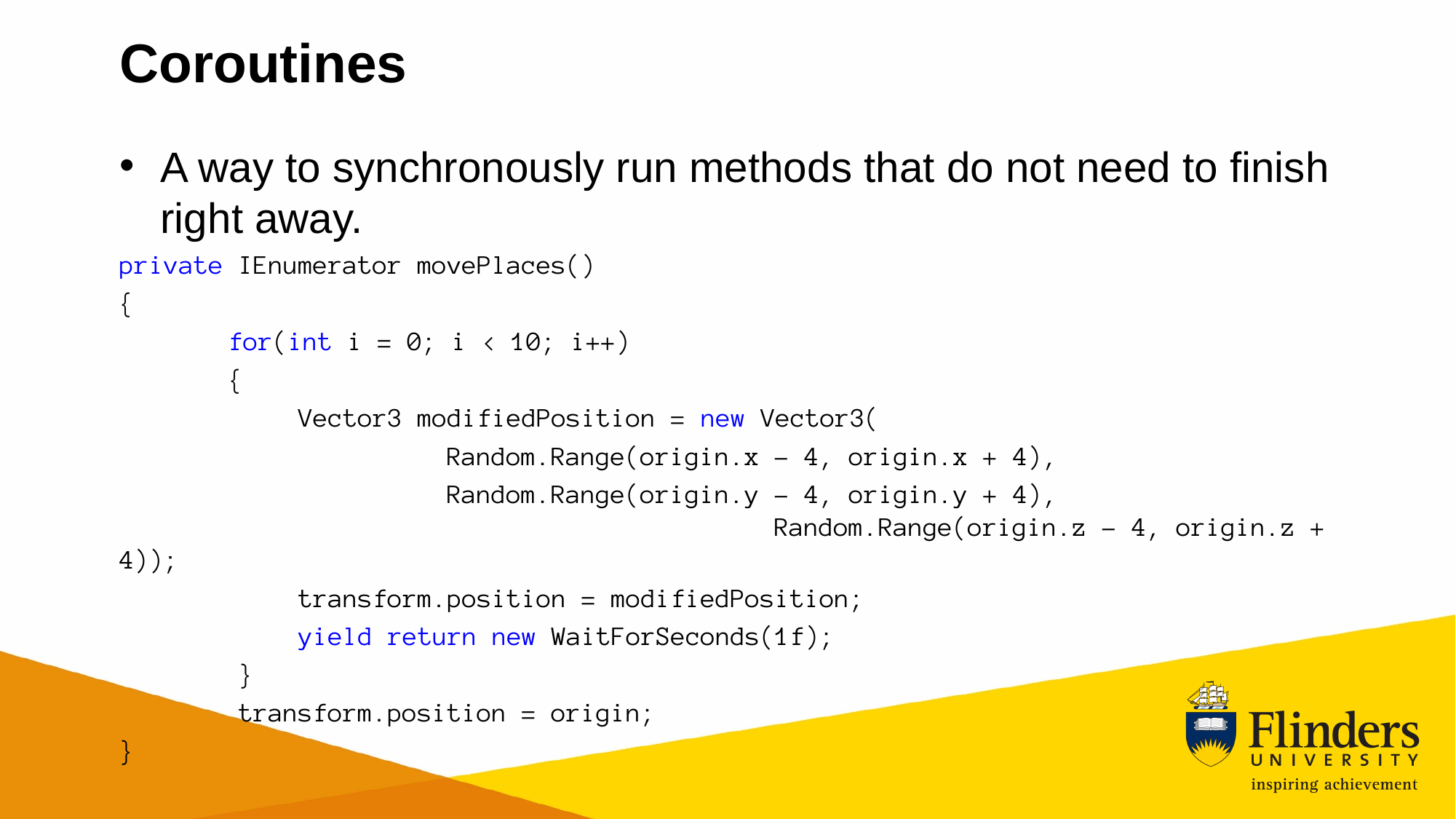

# Coroutines
A way to synchronously run methods that do not need to finish right away.
private IEnumerator movePlaces()
{
	for(int i = 0; i < 10; i++)
	{
            Vector3 modifiedPosition = new Vector3(
			Random.Range(origin.x - 4, origin.x + 4),
			Random.Range(origin.y - 4, origin.y + 4),                                                			Random.Range(origin.z - 4, origin.z + 4));
            transform.position = modifiedPosition;
            yield return new WaitForSeconds(1f);
        }
        transform.position = origin;
}